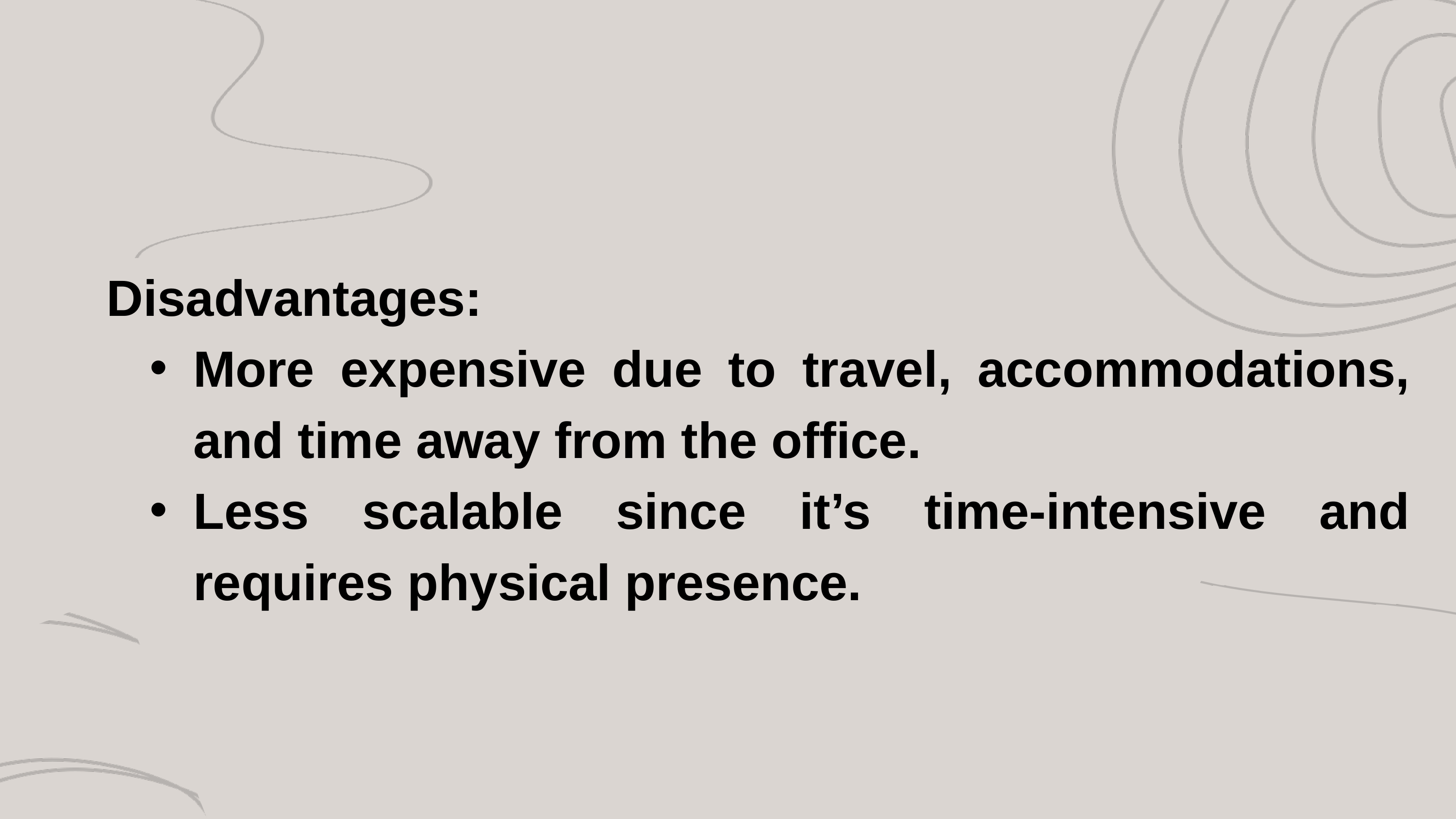

Disadvantages:
More expensive due to travel, accommodations, and time away from the office.
Less scalable since it’s time-intensive and requires physical presence.